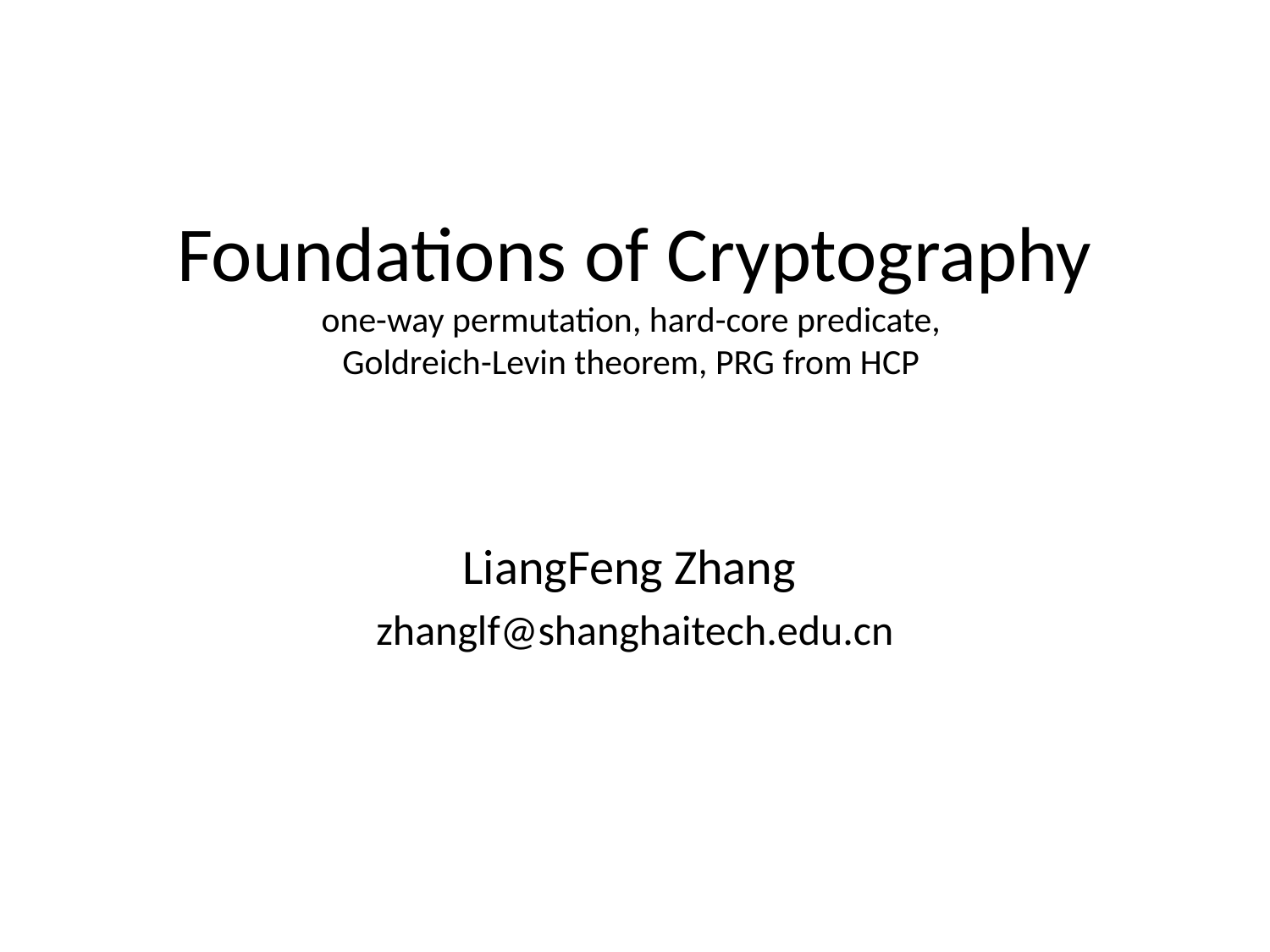

# Foundations of Cryptography one-way permutation, hard-core predicate, Goldreich-Levin theorem, PRG from HCP
LiangFeng Zhang
zhanglf@shanghaitech.edu.cn